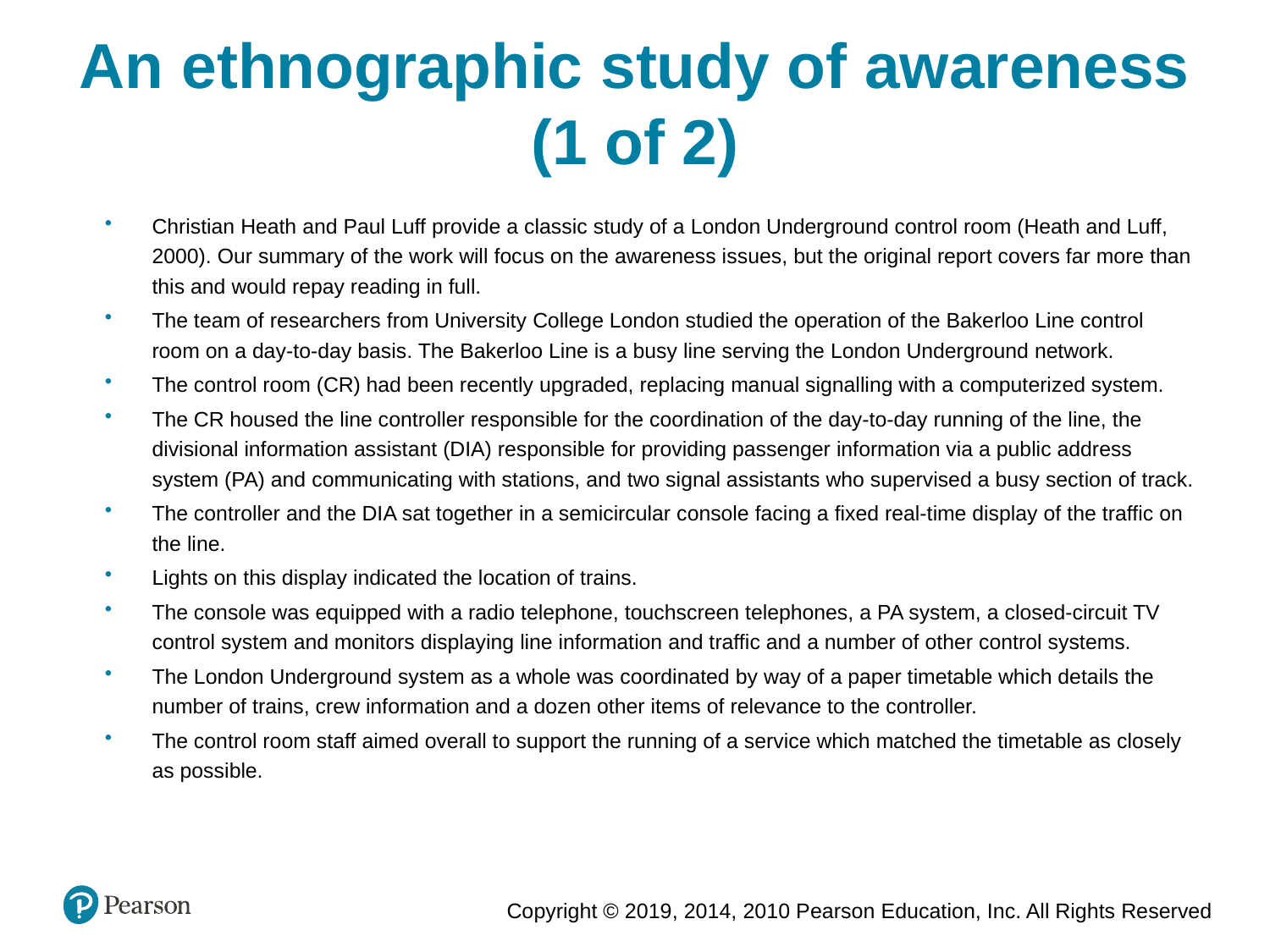

An ethnographic study of awareness (1 of 2)
Christian Heath and Paul Luff provide a classic study of a London Underground control room (Heath and Luff, 2000). Our summary of the work will focus on the awareness issues, but the original report covers far more than this and would repay reading in full.
The team of researchers from University College London studied the operation of the Bakerloo Line control room on a day-to-day basis. The Bakerloo Line is a busy line serving the London Underground network.
The control room (CR) had been recently upgraded, replacing manual signalling with a computerized system.
The CR housed the line controller responsible for the coordination of the day-to-day running of the line, the divisional information assistant (DIA) responsible for providing passenger information via a public address system (PA) and communicating with stations, and two signal assistants who supervised a busy section of track.
The controller and the DIA sat together in a semicircular console facing a fixed real-time display of the traffic on the line.
Lights on this display indicated the location of trains.
The console was equipped with a radio telephone, touchscreen telephones, a PA system, a closed-circuit TV control system and monitors displaying line information and traffic and a number of other control systems.
The London Underground system as a whole was coordinated by way of a paper timetable which details the number of trains, crew information and a dozen other items of relevance to the controller.
The control room staff aimed overall to support the running of a service which matched the timetable as closely as possible.